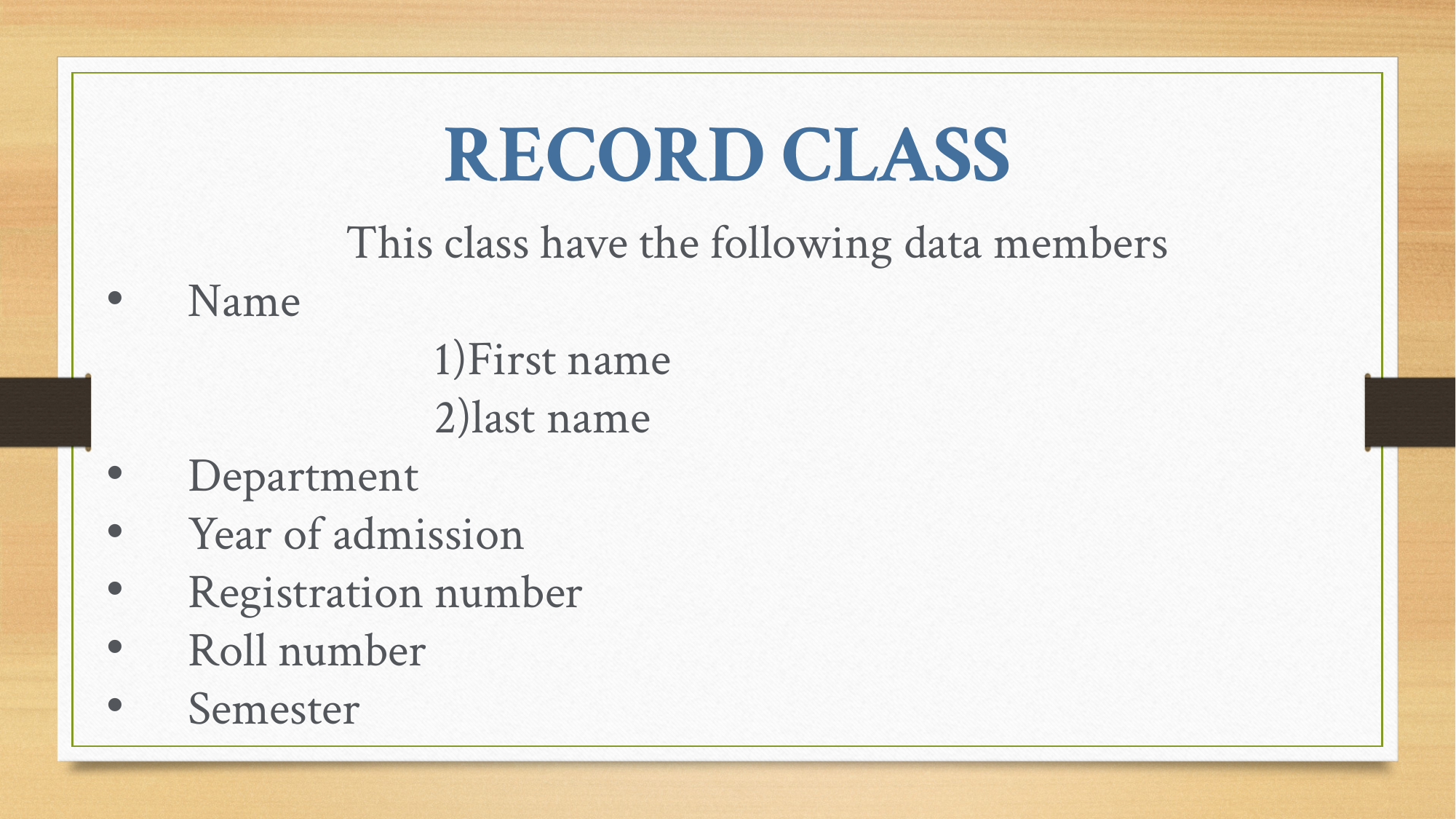

RECORD CLASS
This class have the following data members
Name
			1)First name
			2)last name
Department
Year of admission
Registration number
Roll number
Semester